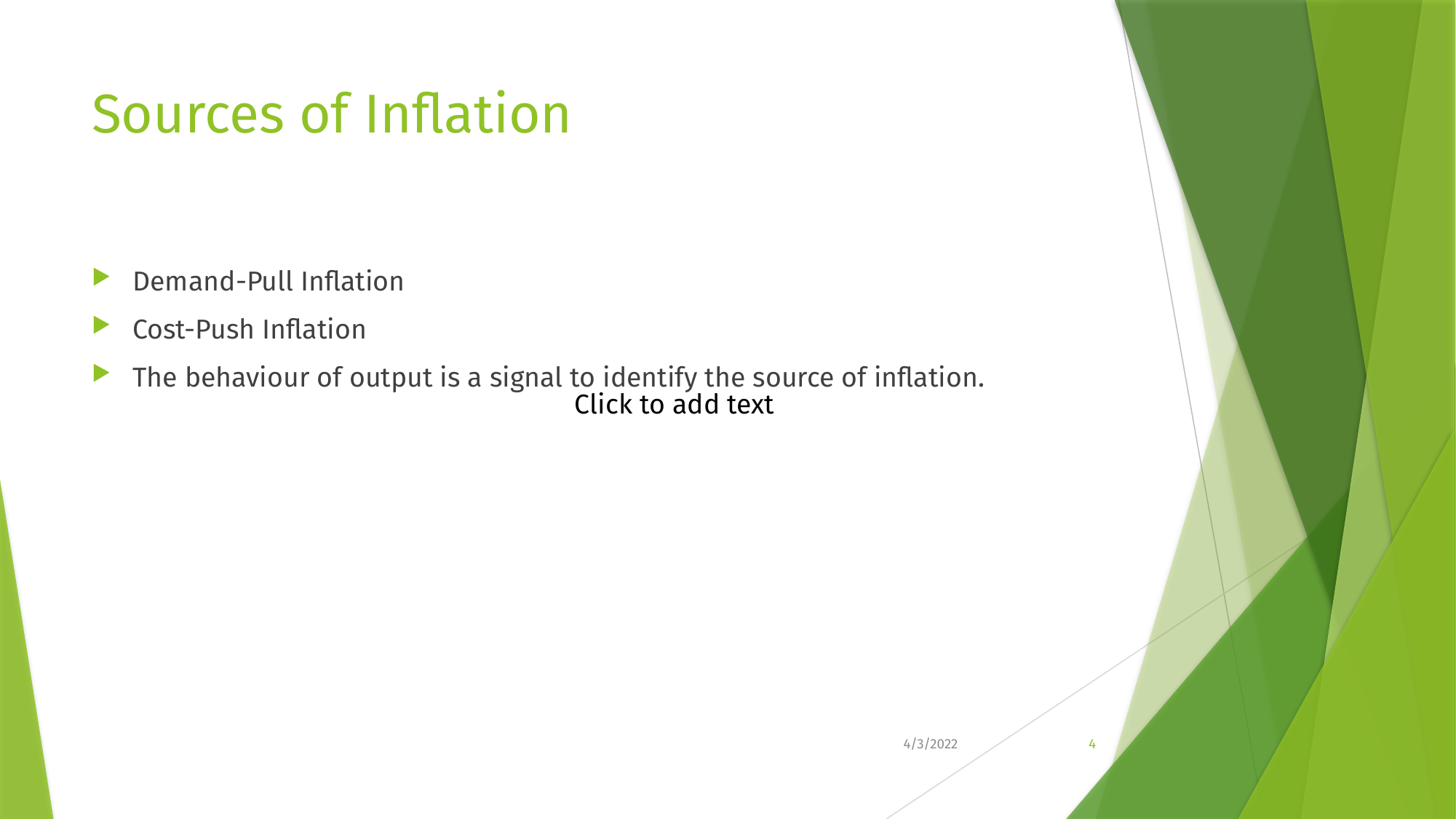

# Sources of Inflation
Demand-Pull Inflation
Cost-Push Inflation
The behaviour of output is a signal to identify the source of inflation.
Click to add text
4/3/2022
4